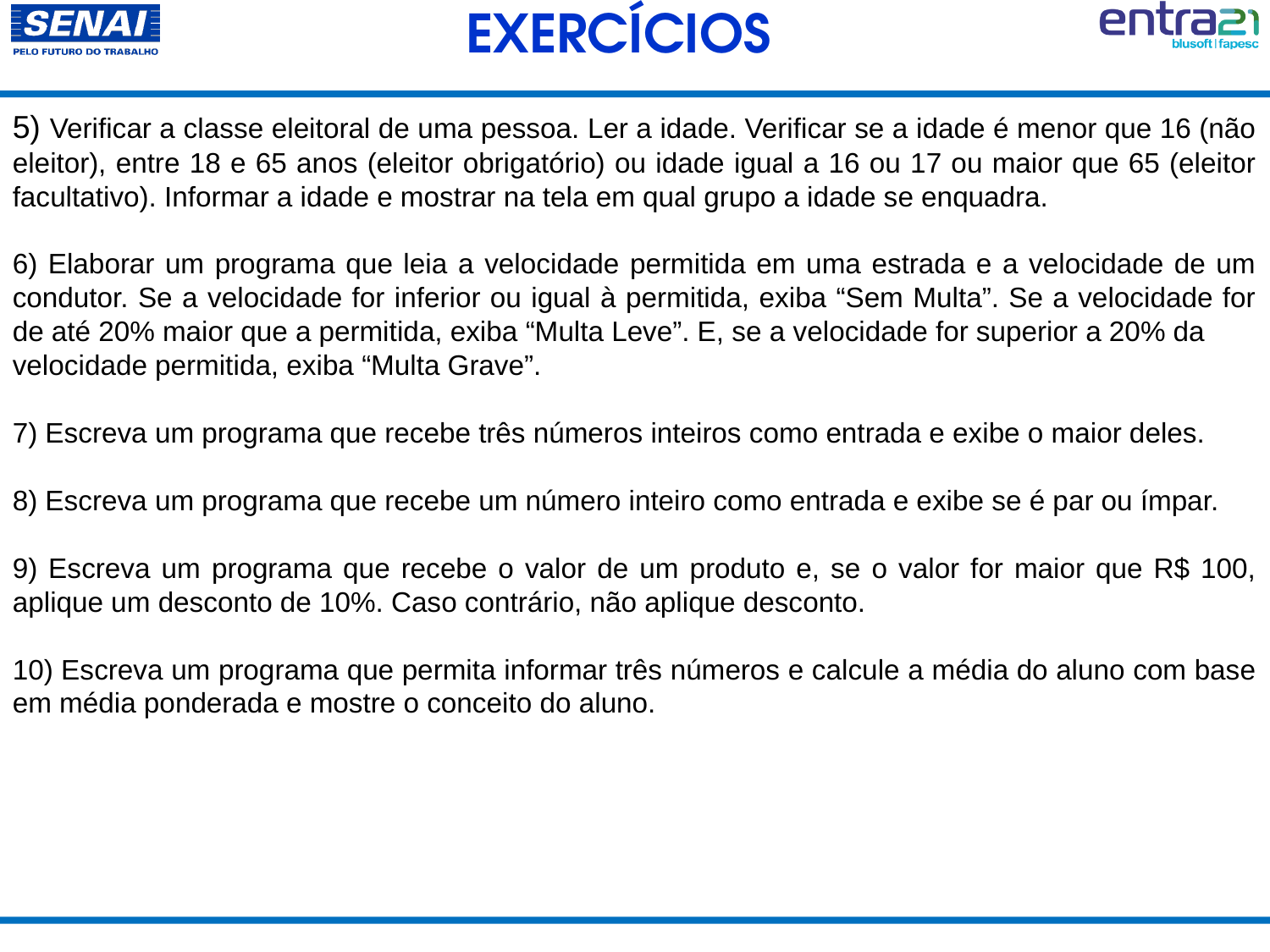

EXERCÍCIOS
5) Verificar a classe eleitoral de uma pessoa. Ler a idade. Verificar se a idade é menor que 16 (não eleitor), entre 18 e 65 anos (eleitor obrigatório) ou idade igual a 16 ou 17 ou maior que 65 (eleitor facultativo). Informar a idade e mostrar na tela em qual grupo a idade se enquadra.

6) Elaborar um programa que leia a velocidade permitida em uma estrada e a velocidade de um condutor. Se a velocidade for inferior ou igual à permitida, exiba “Sem Multa”. Se a velocidade for de até 20% maior que a permitida, exiba “Multa Leve”. E, se a velocidade for superior a 20% da
velocidade permitida, exiba “Multa Grave”.

7) Escreva um programa que recebe três números inteiros como entrada e exibe o maior deles.

8) Escreva um programa que recebe um número inteiro como entrada e exibe se é par ou ímpar.

9) Escreva um programa que recebe o valor de um produto e, se o valor for maior que R$ 100, aplique um desconto de 10%. Caso contrário, não aplique desconto.

10) Escreva um programa que permita informar três números e calcule a média do aluno com base em média ponderada e mostre o conceito do aluno.